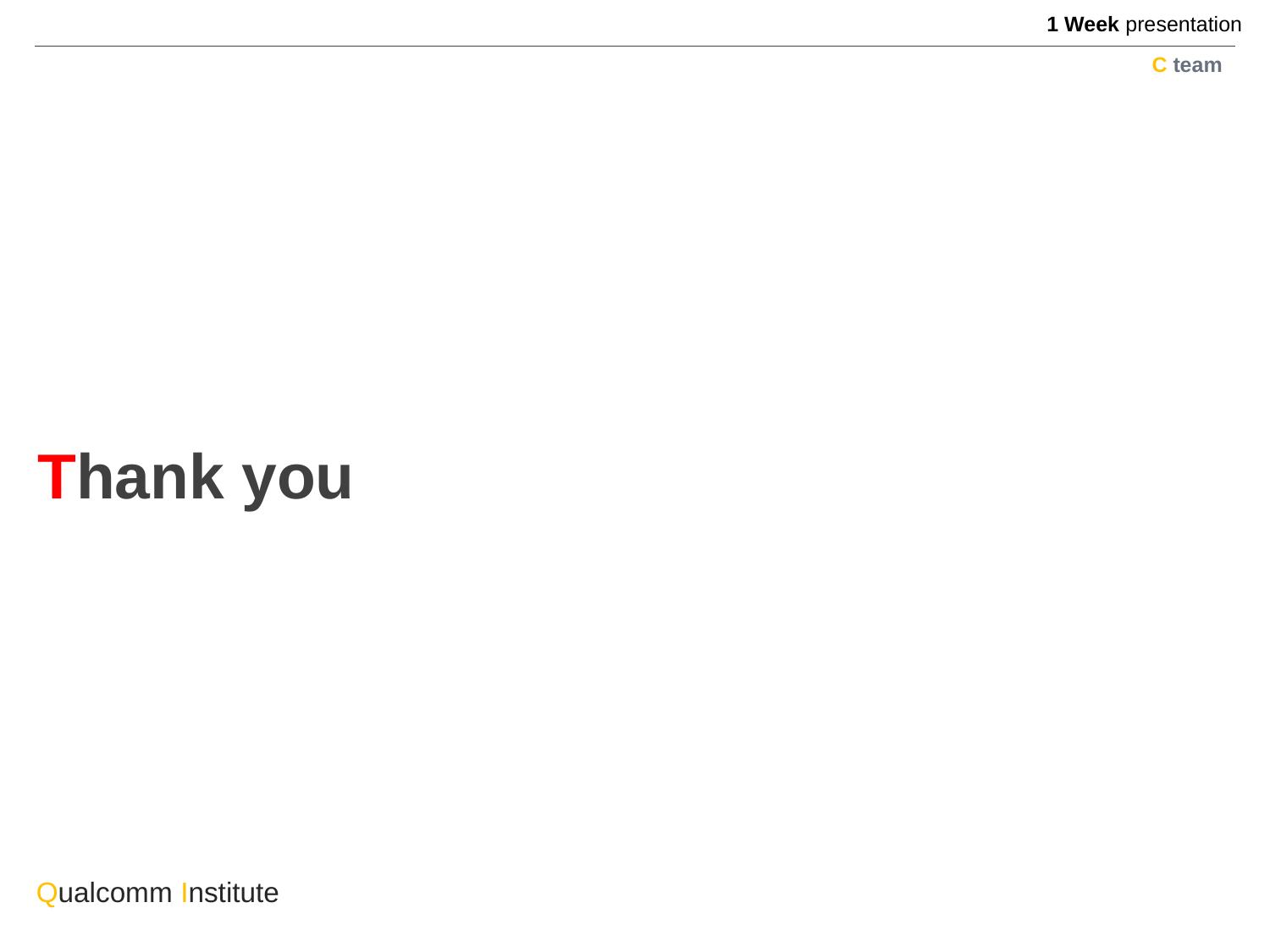

1 Week presentation
C team
Thank you
Qualcomm Institute